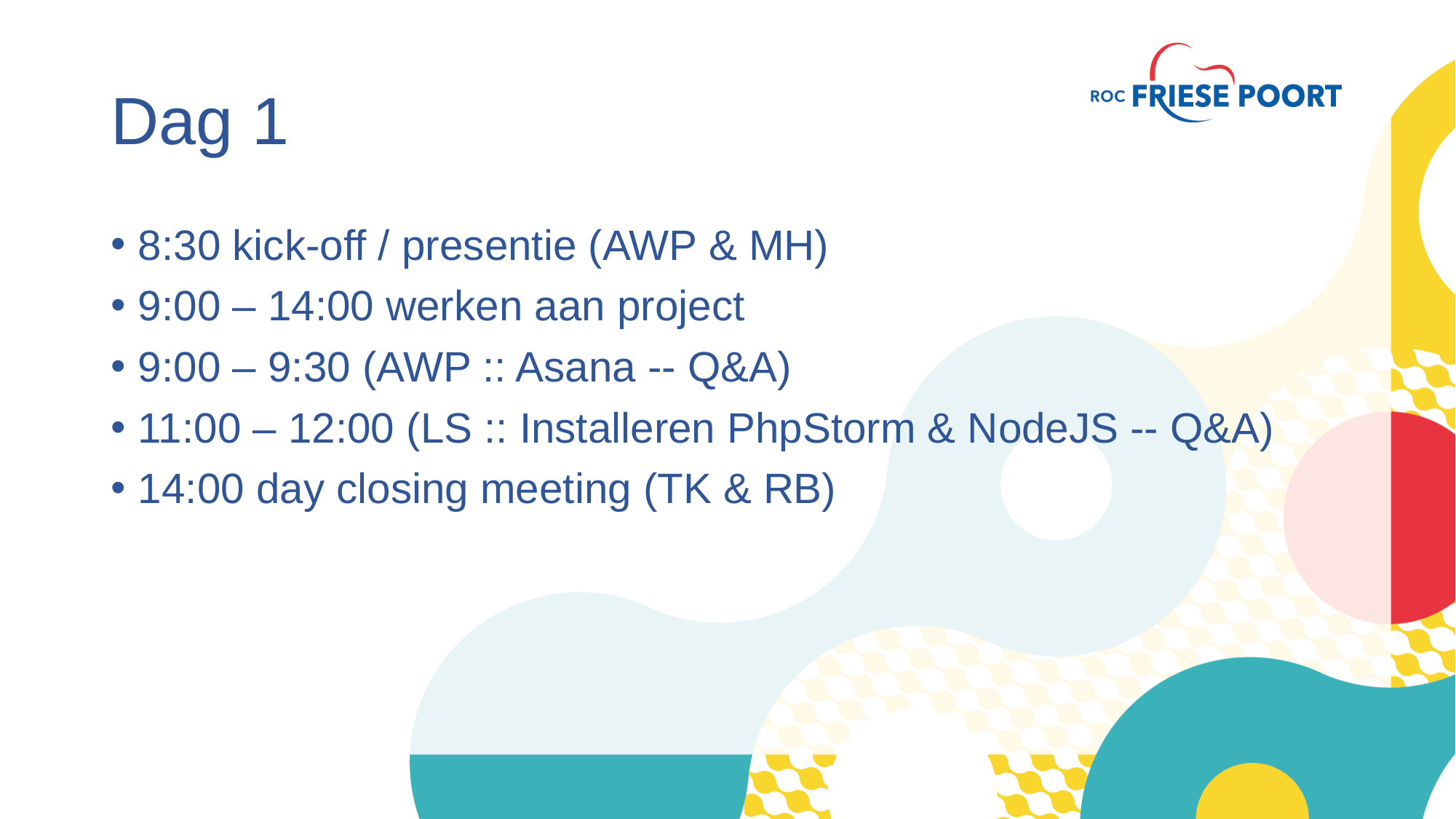

# Dag 1
8:30 kick-off / presentie (AWP & MH)
9:00 – 14:00 werken aan project
9:00 – 9:30 (AWP :: Asana -- Q&A)
11:00 – 12:00 (LS :: Installeren PhpStorm & NodeJS -- Q&A)
14:00 day closing meeting (TK & RB)